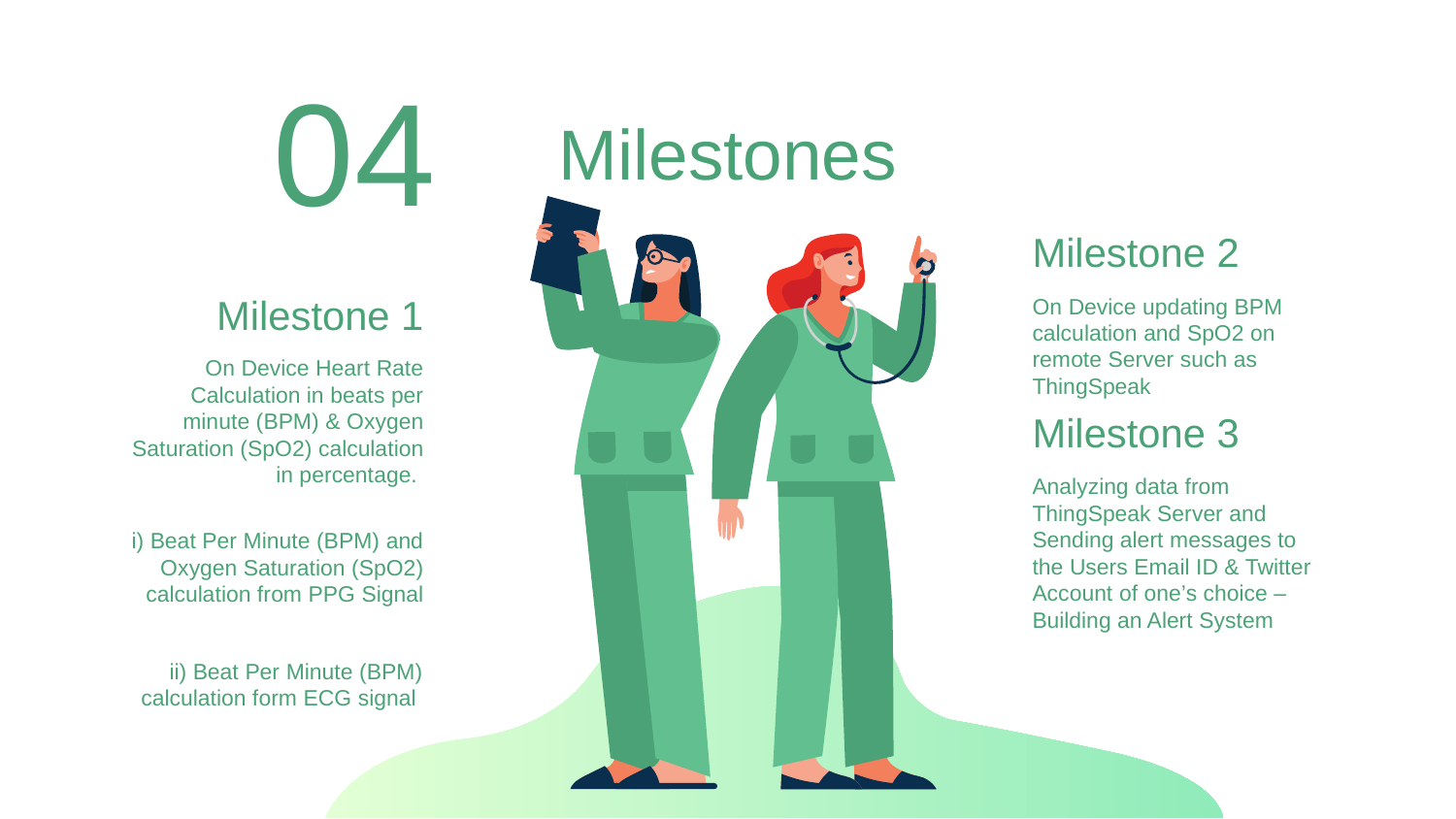

04
# Milestones

Milestone 2
On Device updating BPM calculation and SpO2 on remote Server such as ThingSpeak
Milestone 1
On Device Heart Rate Calculation in beats per minute (BPM) & Oxygen Saturation (SpO2) calculation in percentage.
Milestone 3
Analyzing data from ThingSpeak Server and Sending alert messages to the Users Email ID & Twitter Account of one’s choice – Building an Alert System
i) Beat Per Minute (BPM) and Oxygen Saturation (SpO2) calculation from PPG Signal
ii) Beat Per Minute (BPM) calculation form ECG signal